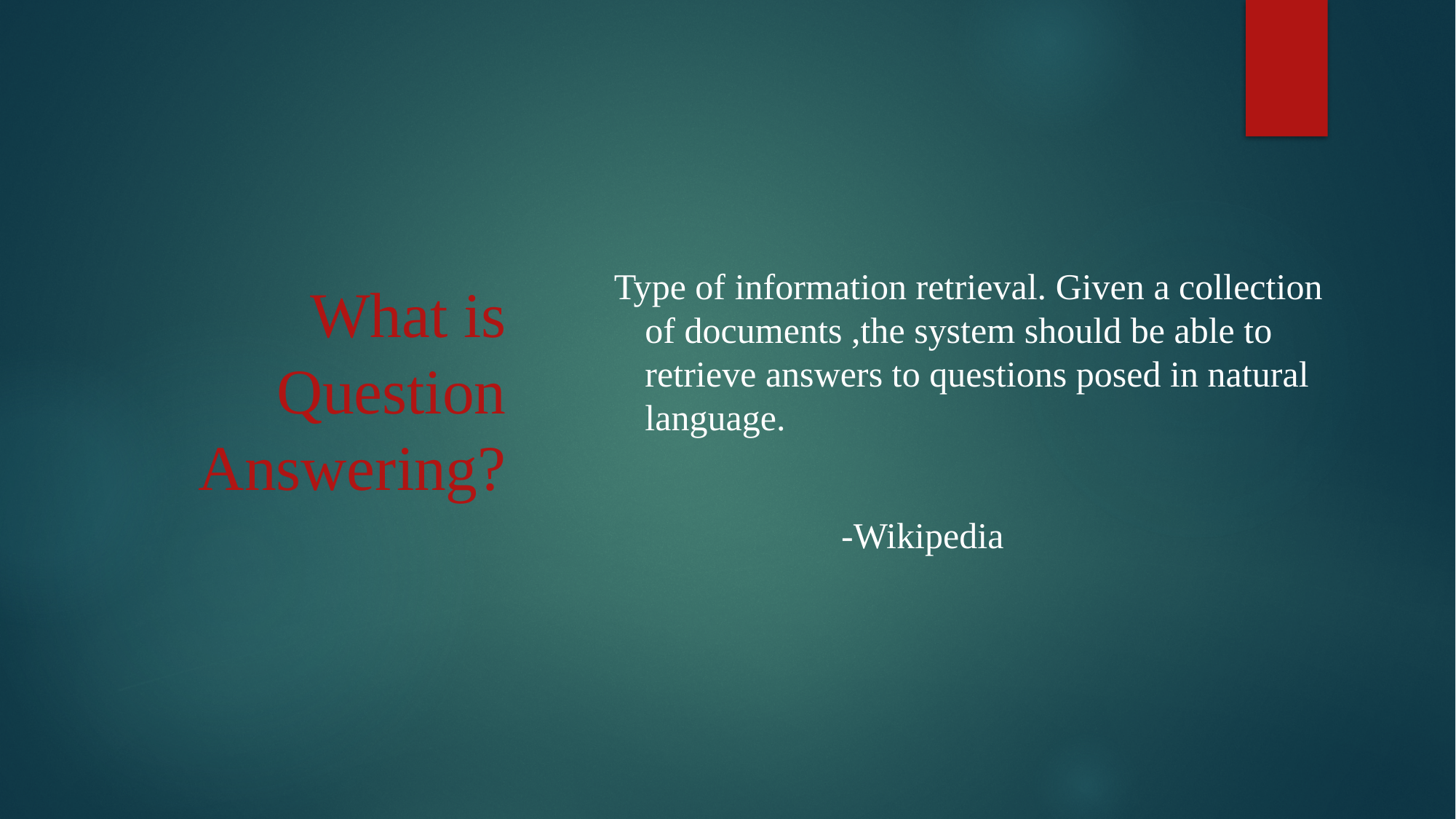

# What is Question Answering?
 Type of information retrieval. Given a collection of documents ,the system should be able to retrieve answers to questions posed in natural language.

                          -Wikipedia